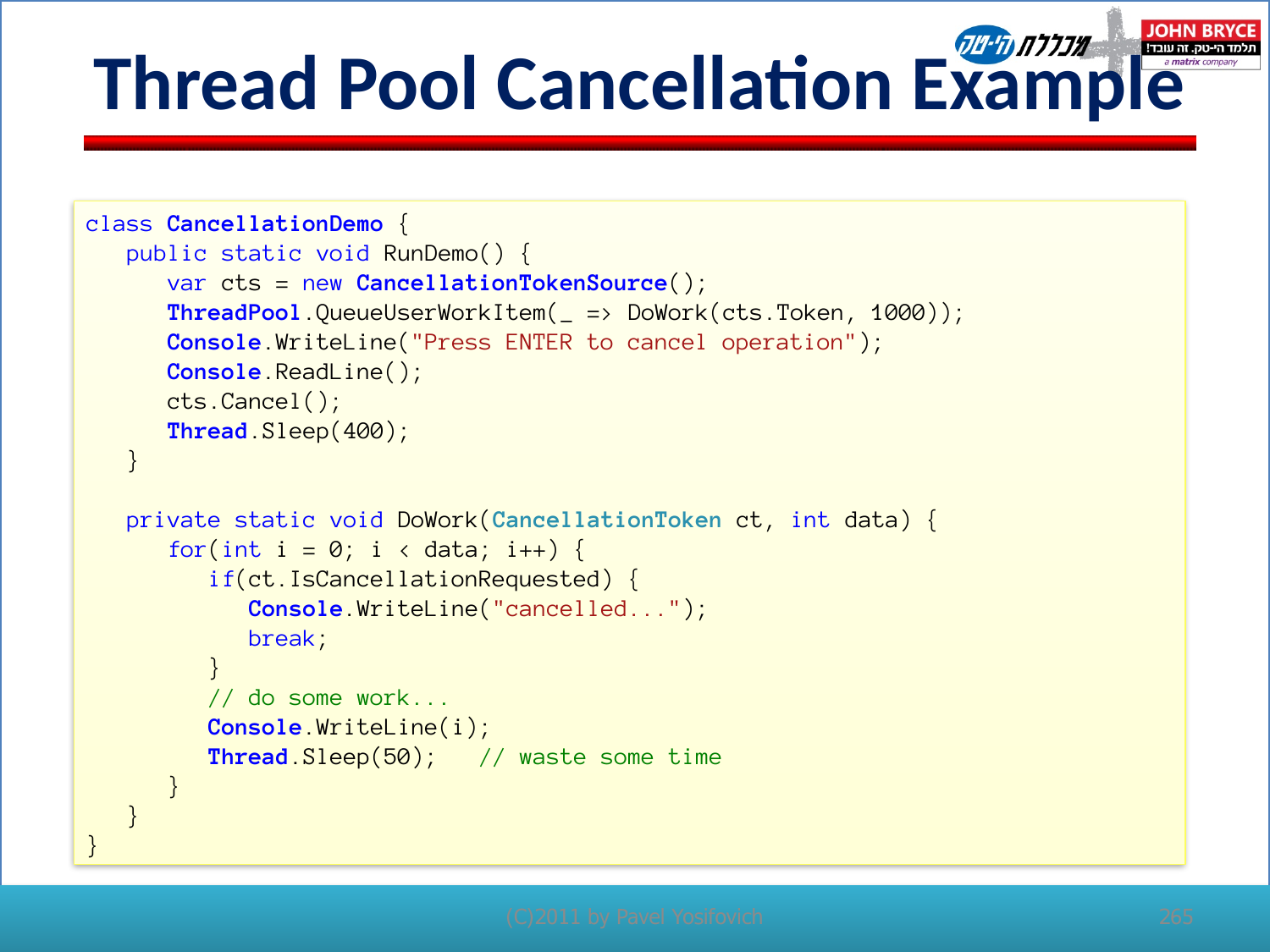

# Thread Pool Cancellation Example
class CancellationDemo {
   public static void RunDemo() {
      var cts = new CancellationTokenSource();
      ThreadPool.QueueUserWorkItem(_ => DoWork(cts.Token, 1000));
      Console.WriteLine("Press ENTER to cancel operation");
      Console.ReadLine();
      cts.Cancel();
      Thread.Sleep(400);
   }

   private static void DoWork(CancellationToken ct, int data) {
      for(int i = 0; i < data; i++) {
         if(ct.IsCancellationRequested) {
            Console.WriteLine("cancelled...");
            break;
         }
         // do some work...
         Console.WriteLine(i);
         Thread.Sleep(50);   // waste some time
      }
   }
}
265
(C)2011 by Pavel Yosifovich